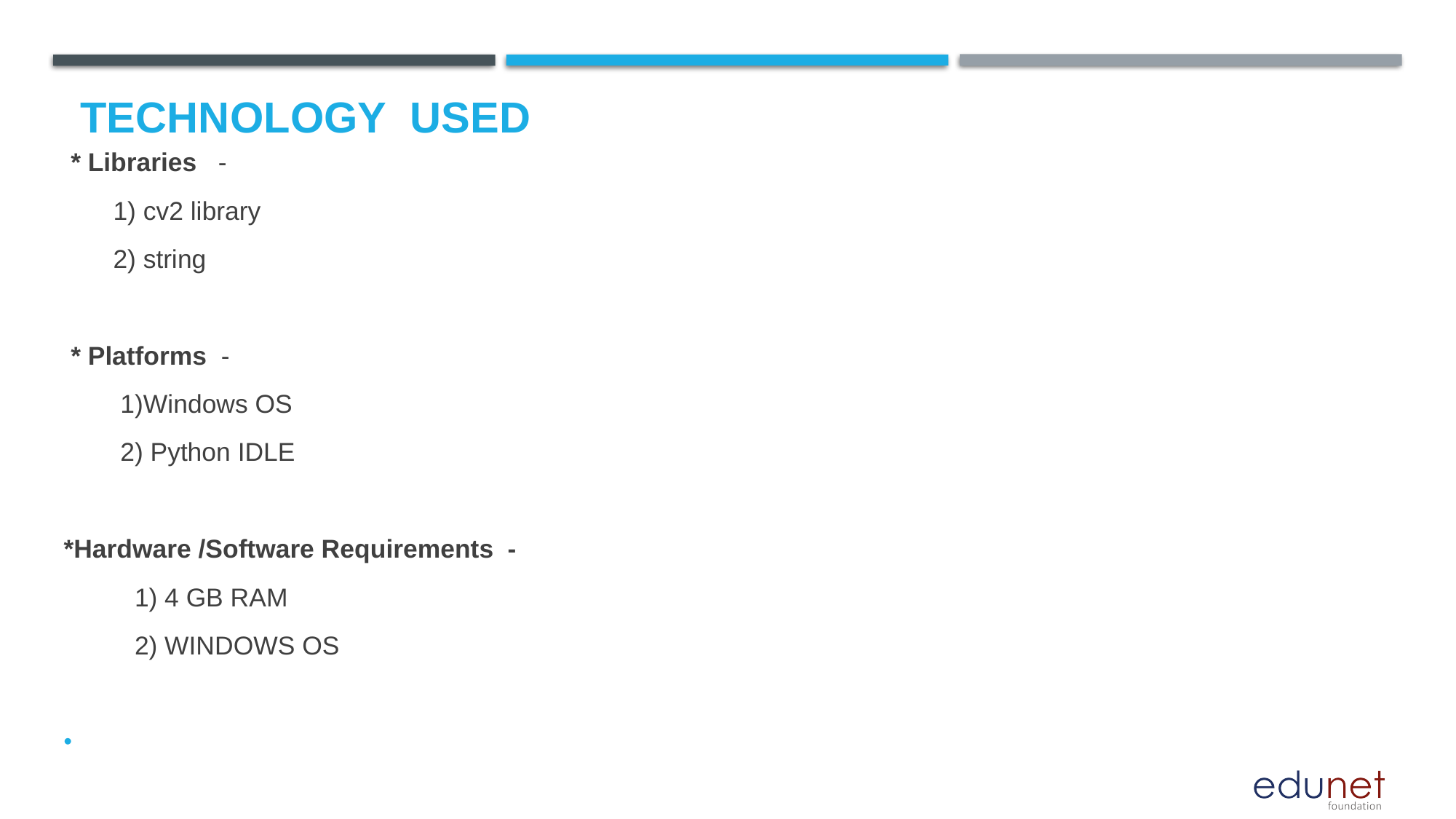

# Technology  used
 * Libraries   -
       1) cv2 library
       2) string

 * Platforms  -
        1)Windows OS
        2) Python IDLE

*Hardware /Software Requirements  -
          1) 4 GB RAM
          2) WINDOWS OS